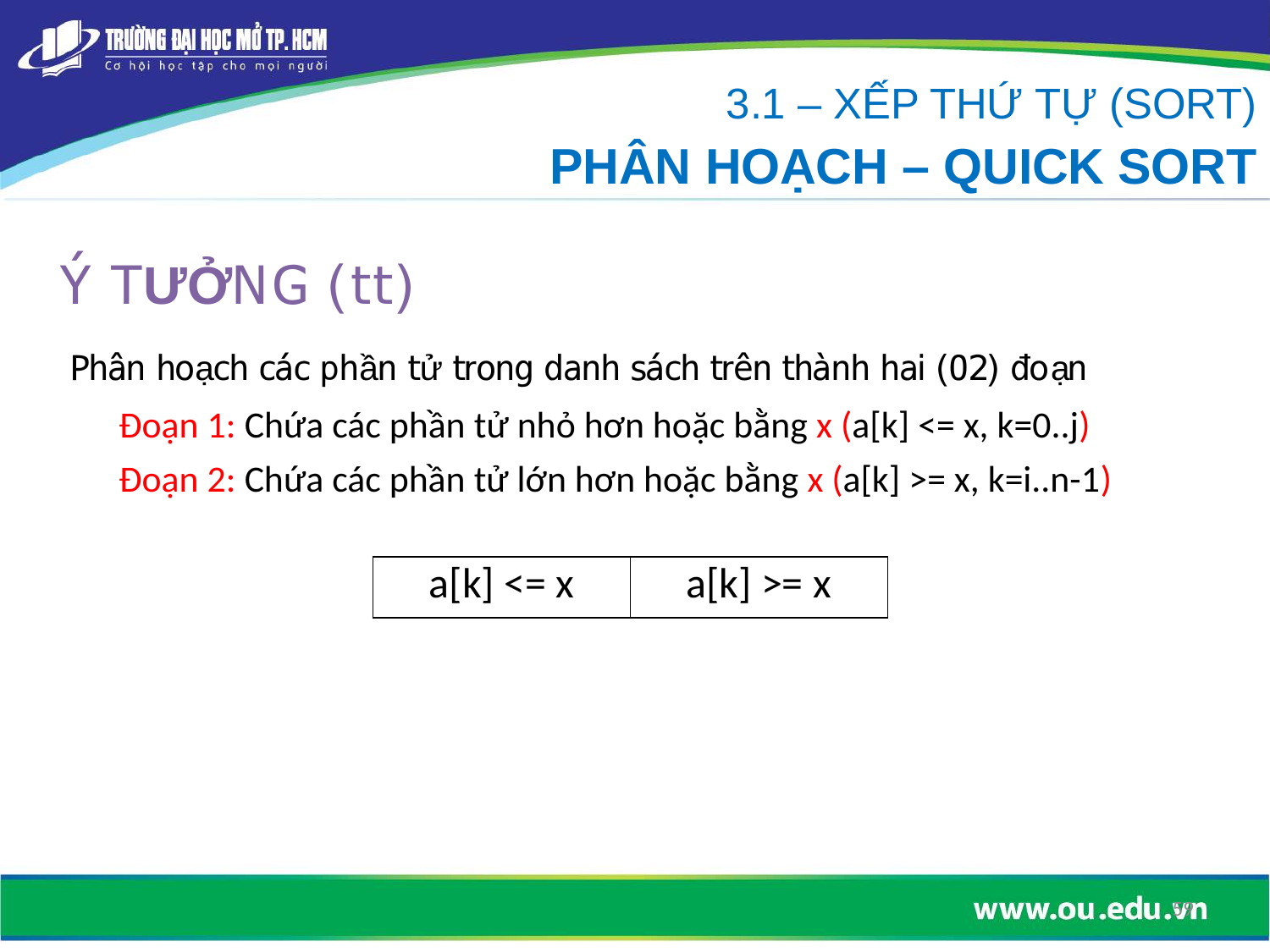

3.1 – XẾP THỨ TỰ (SORT)
PHÂN HOẠCH – QUICK SORT
Ý TƯỞNG (tt)
Phân hoạch các phần tử trong danh sách trên thành hai (02) đoạn

Đoạn 1: Chứa các phần tử nhỏ hơn hoặc bằng x (a[k] <= x, k=0..j)
Đoạn 2: Chứa các phần tử lớn hơn hoặc bằng x (a[k] >= x, k=i..n-1)
| a[k] <= x | a[k] >= x |
| --- | --- |
59